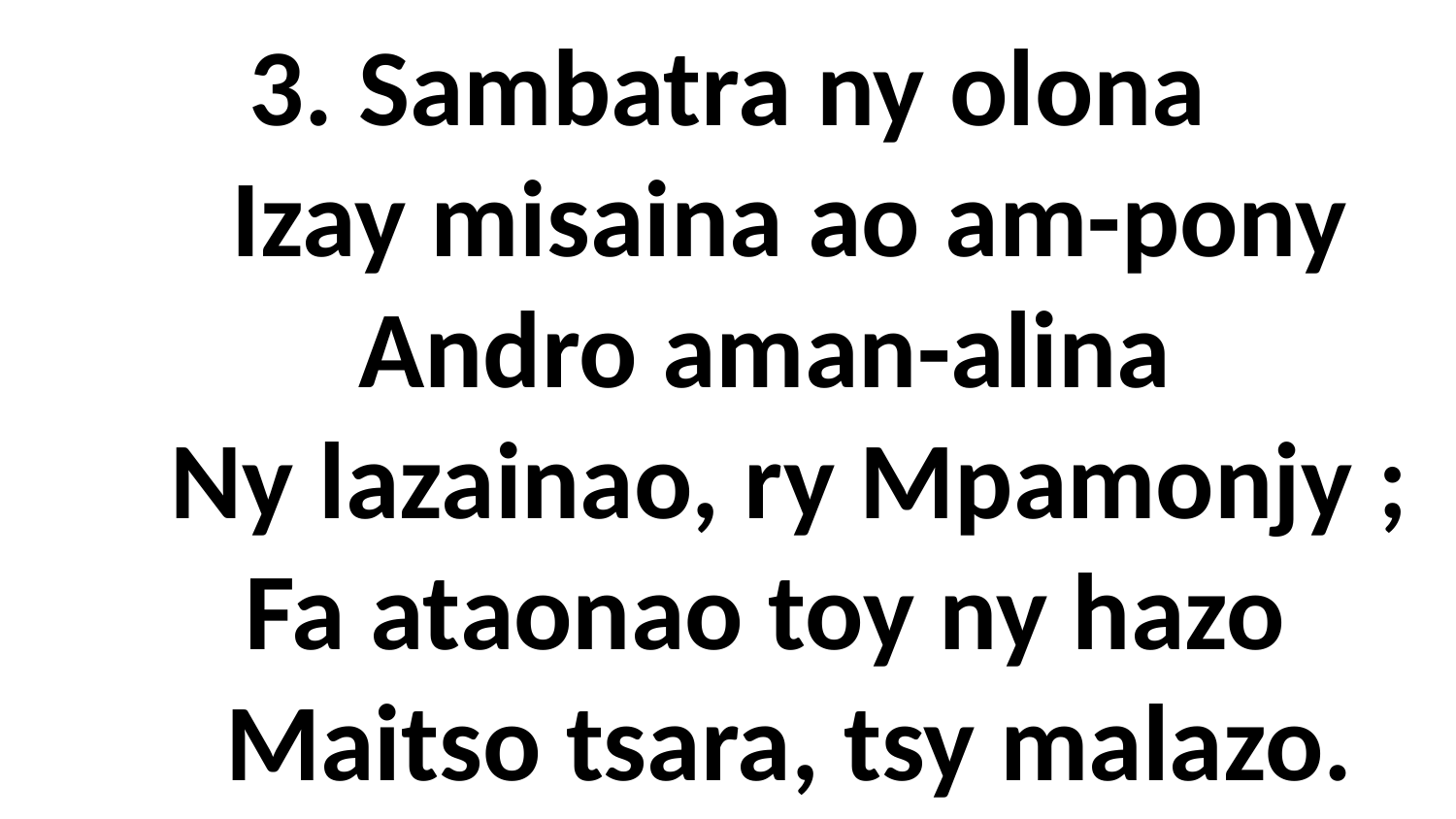

# 3. Sambatra ny olona Izay misaina ao am-pony Andro aman-alina Ny lazainao, ry Mpamonjy ; Fa ataonao toy ny hazo Maitso tsara, tsy malazo.